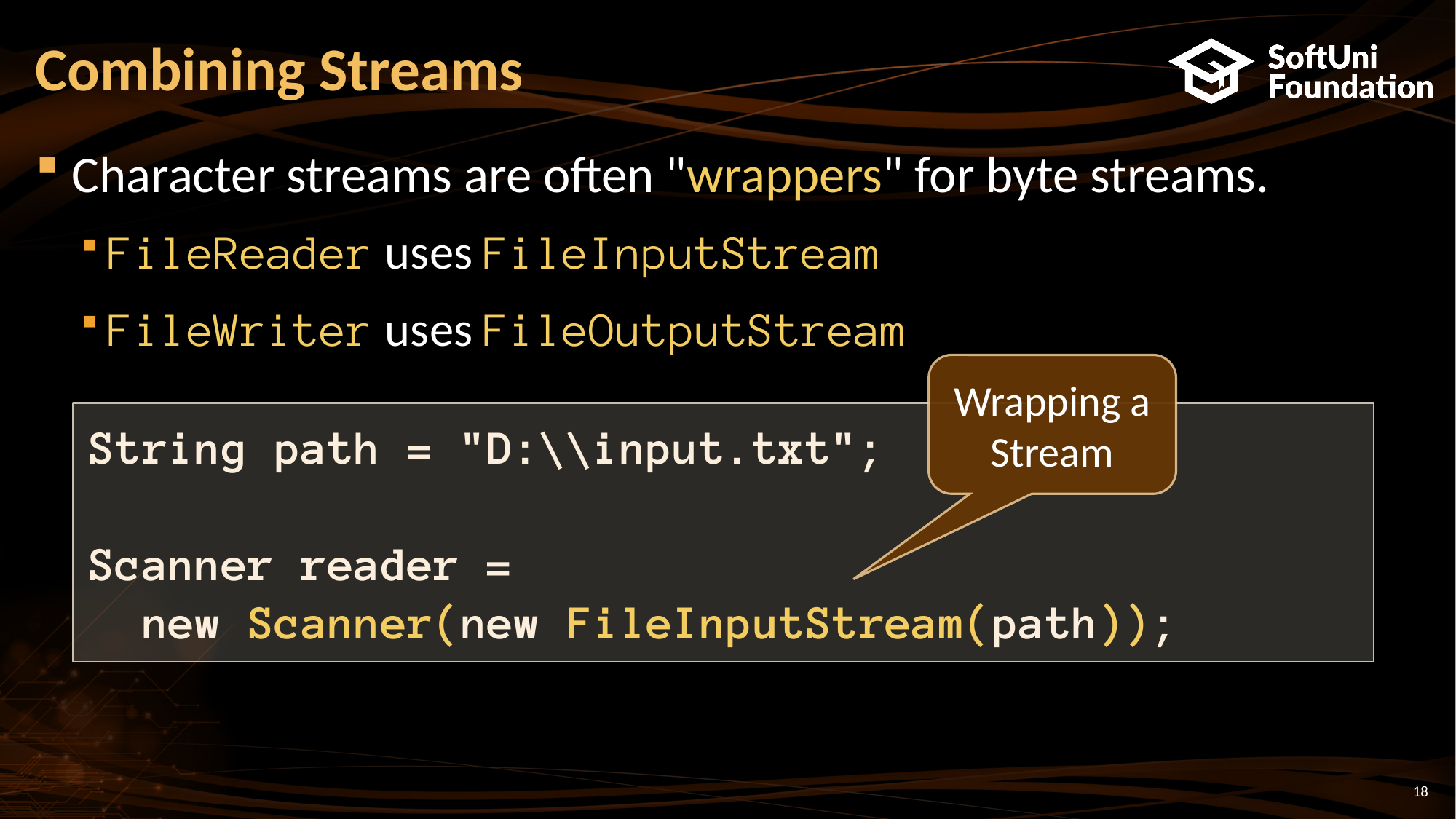

# Combining Streams
Character streams are often "wrappers" for byte streams.
FileReader uses FileInputStream
FileWriter uses FileOutputStream

Wrapping a Stream
String path = "D:\\input.txt";

Scanner reader =
  new Scanner(new FileInputStream(path));
18